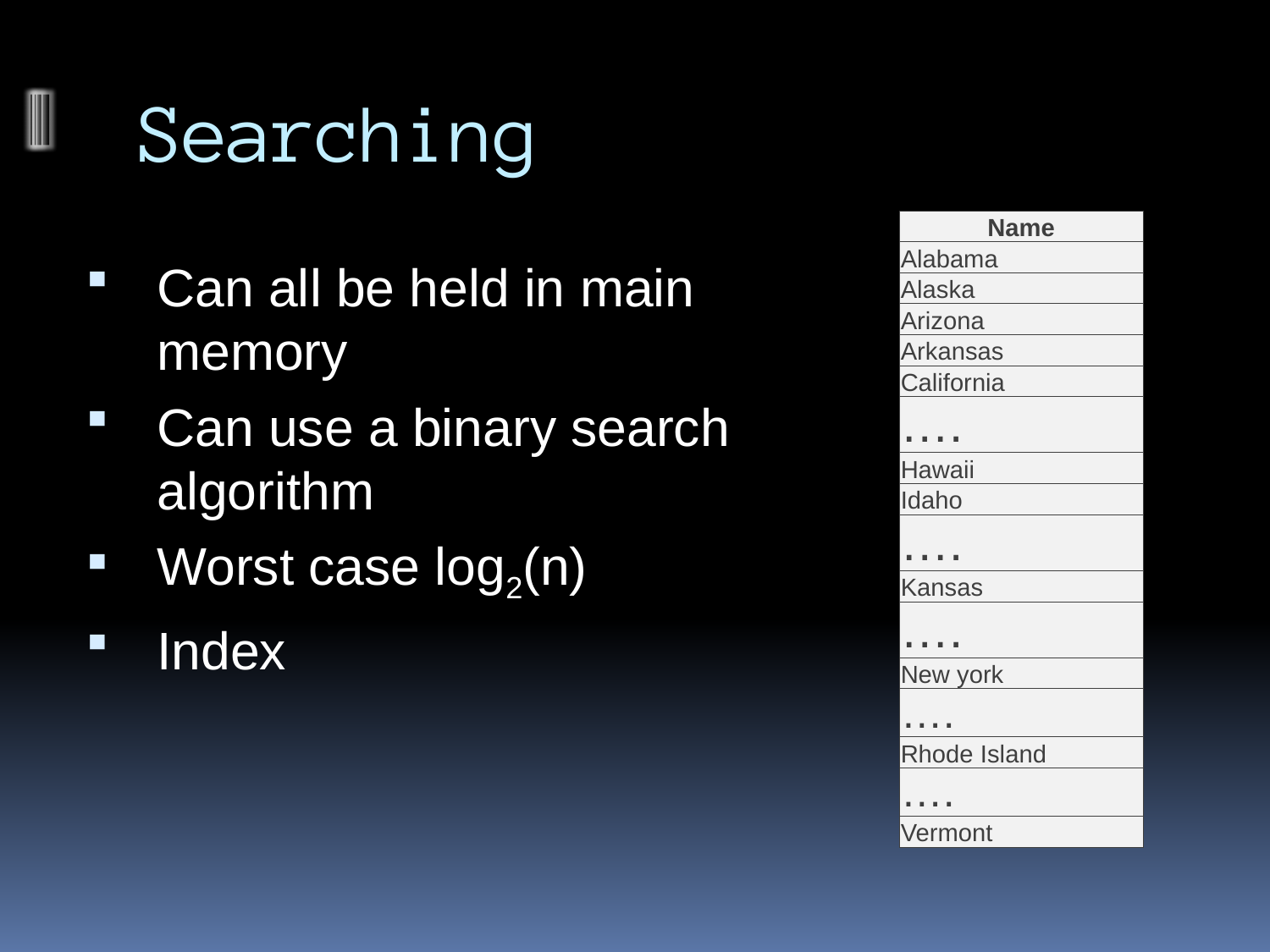

# Searching
| Name |
| --- |
| Alabama |
| Alaska |
| Arizona |
| Arkansas |
| California |
| …. |
| Hawaii |
| Idaho |
| …. |
| Kansas |
| …. |
| New york |
| …. |
| Rhode Island |
| …. |
| Vermont |
Can all be held in main memory
Can use a binary search algorithm
Worst case log2(n)
Index